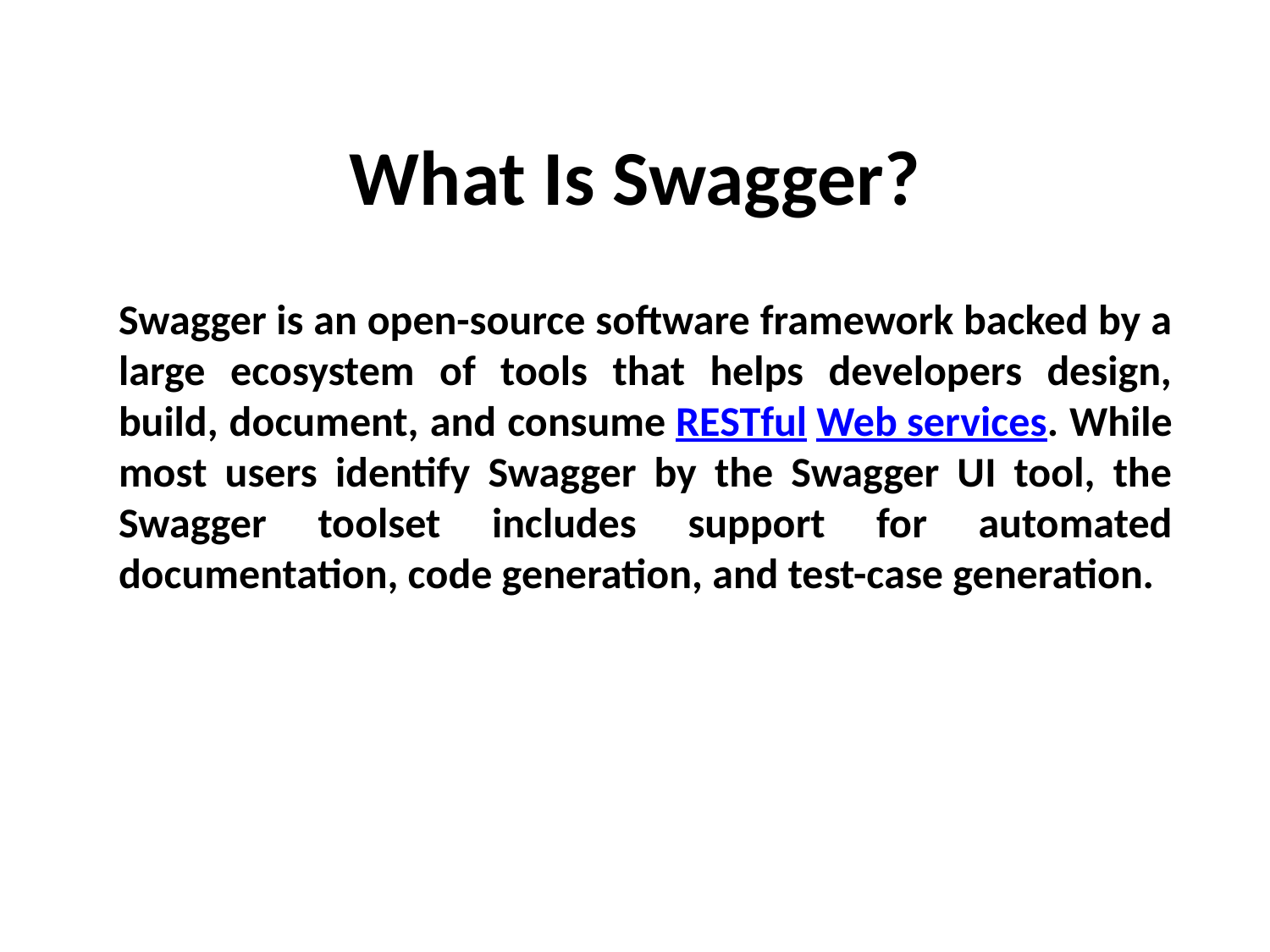

# What Is Swagger?
Swagger is an open-source software framework backed by a large ecosystem of tools that helps developers design, build, document, and consume RESTful Web services. While most users identify Swagger by the Swagger UI tool, the Swagger toolset includes support for automated documentation, code generation, and test-case generation.